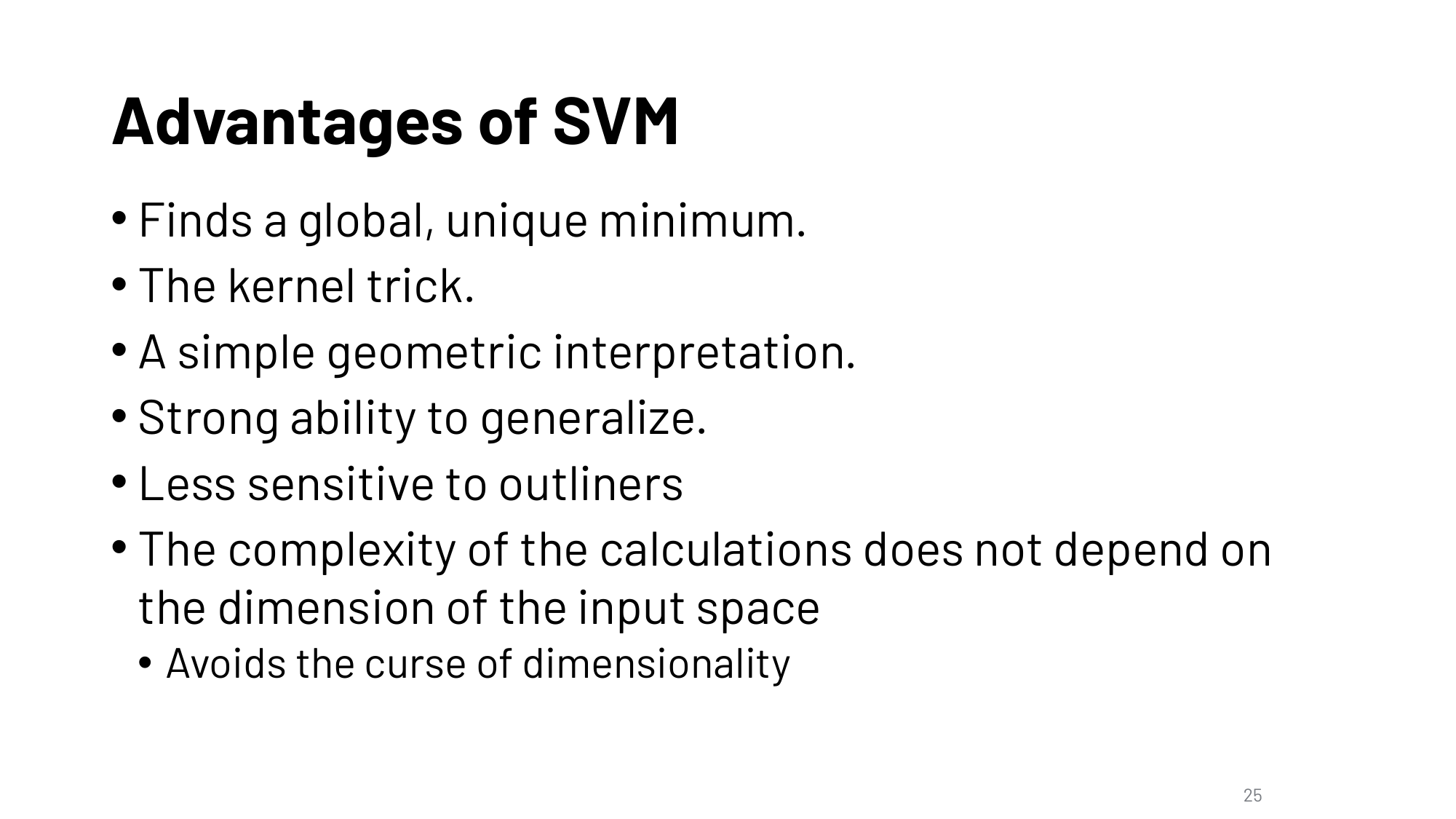

# Advantages of SVM
Finds a global, unique minimum.
The kernel trick.
A simple geometric interpretation.
Strong ability to generalize.
Less sensitive to outliners
The complexity of the calculations does not depend on the dimension of the input space
Avoids the curse of dimensionality
25